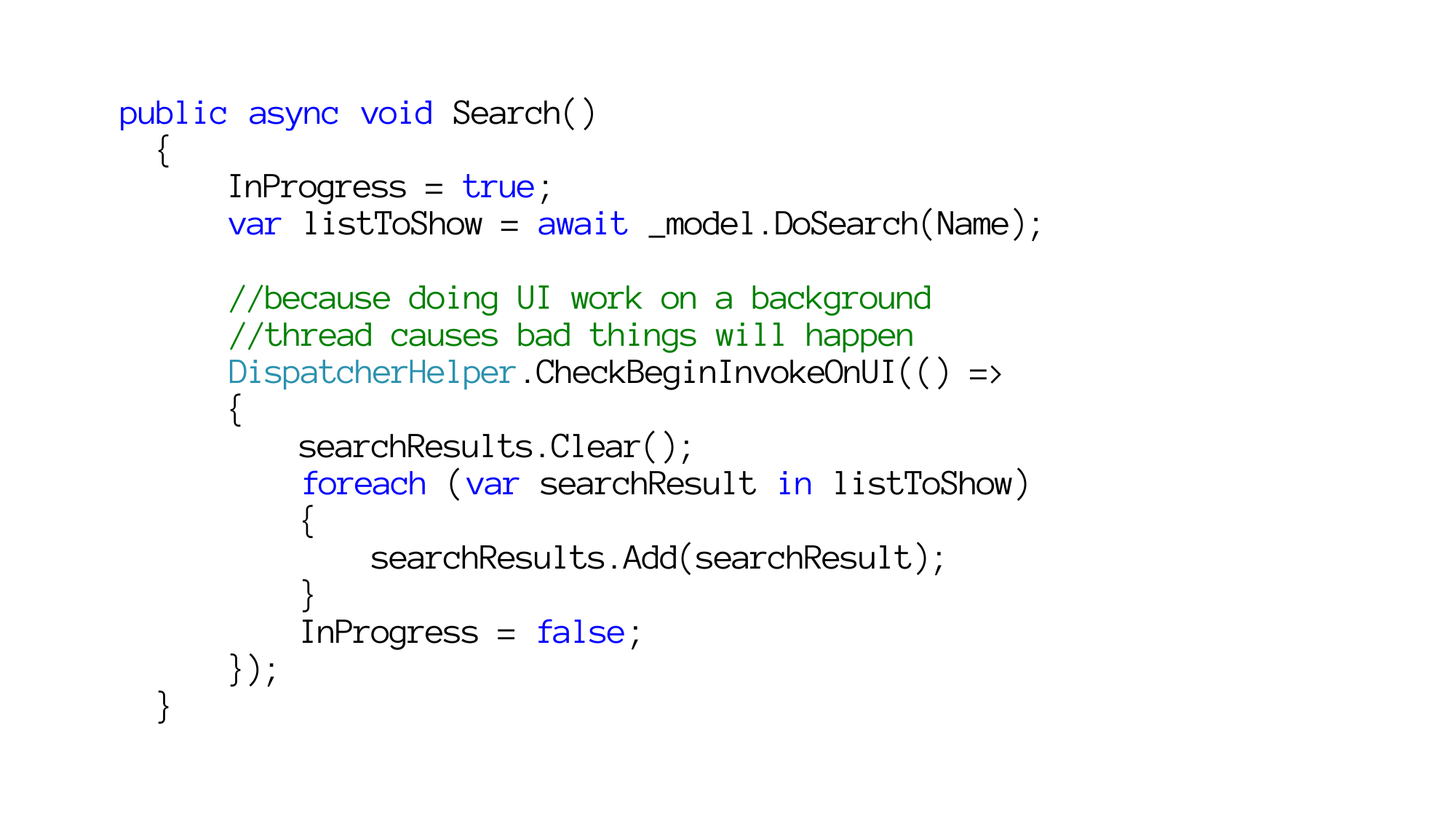

# public async void Search() { InProgress = true; var listToShow = await _model.DoSearch(Name); //because doing UI work on a background //thread causes bad things will happen DispatcherHelper.CheckBeginInvokeOnUI(() => { searchResults.Clear(); foreach (var searchResult in listToShow) { searchResults.Add(searchResult); } InProgress = false; }); }